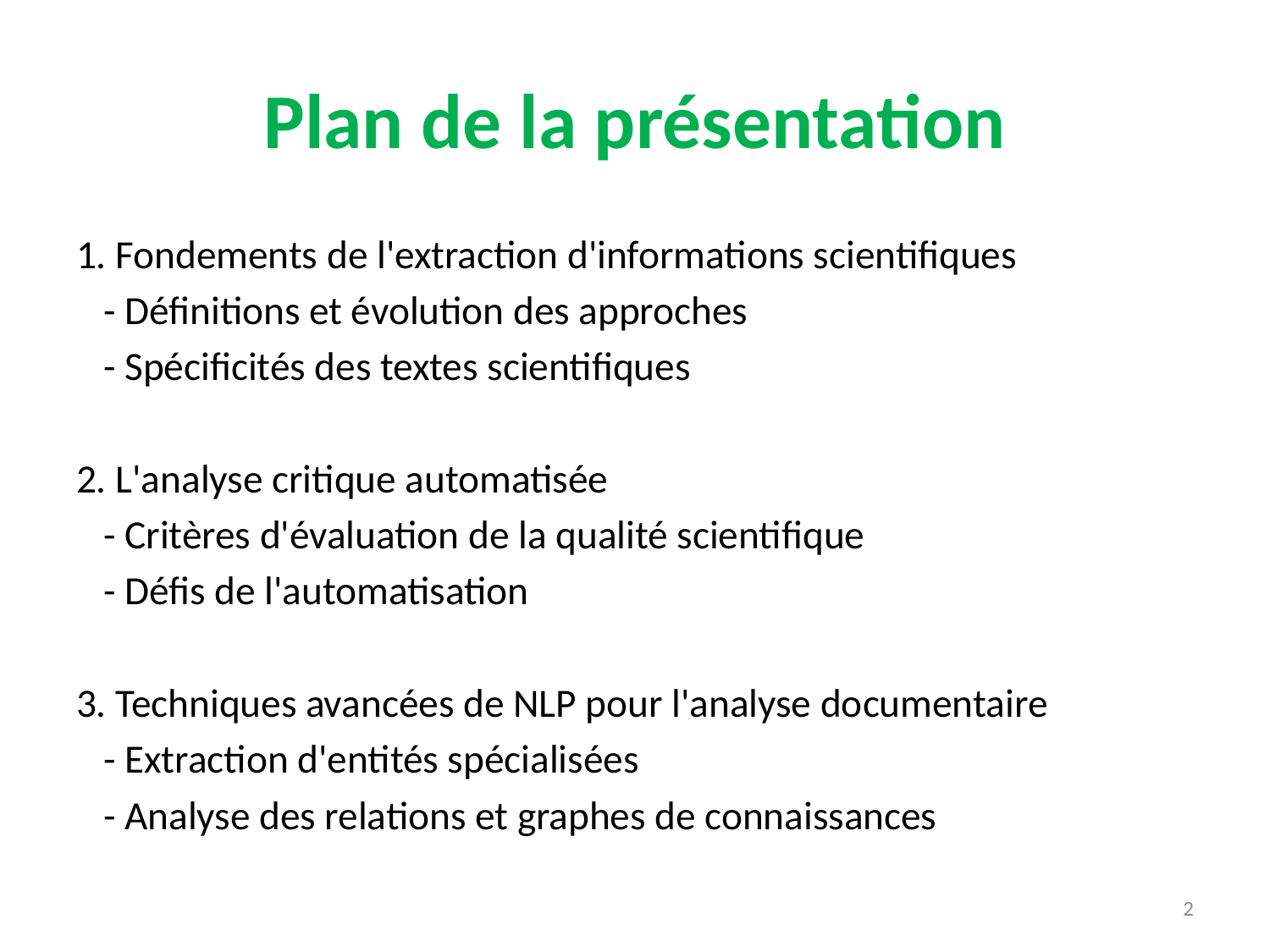

# Plan de la présentation
1. Fondements de l'extraction d'informations scientifiques
   - Définitions et évolution des approches
   - Spécificités des textes scientifiques

2. L'analyse critique automatisée
   - Critères d'évaluation de la qualité scientifique
   - Défis de l'automatisation

3. Techniques avancées de NLP pour l'analyse documentaire
   - Extraction d'entités spécialisées
   - Analyse des relations et graphes de connaissances
2